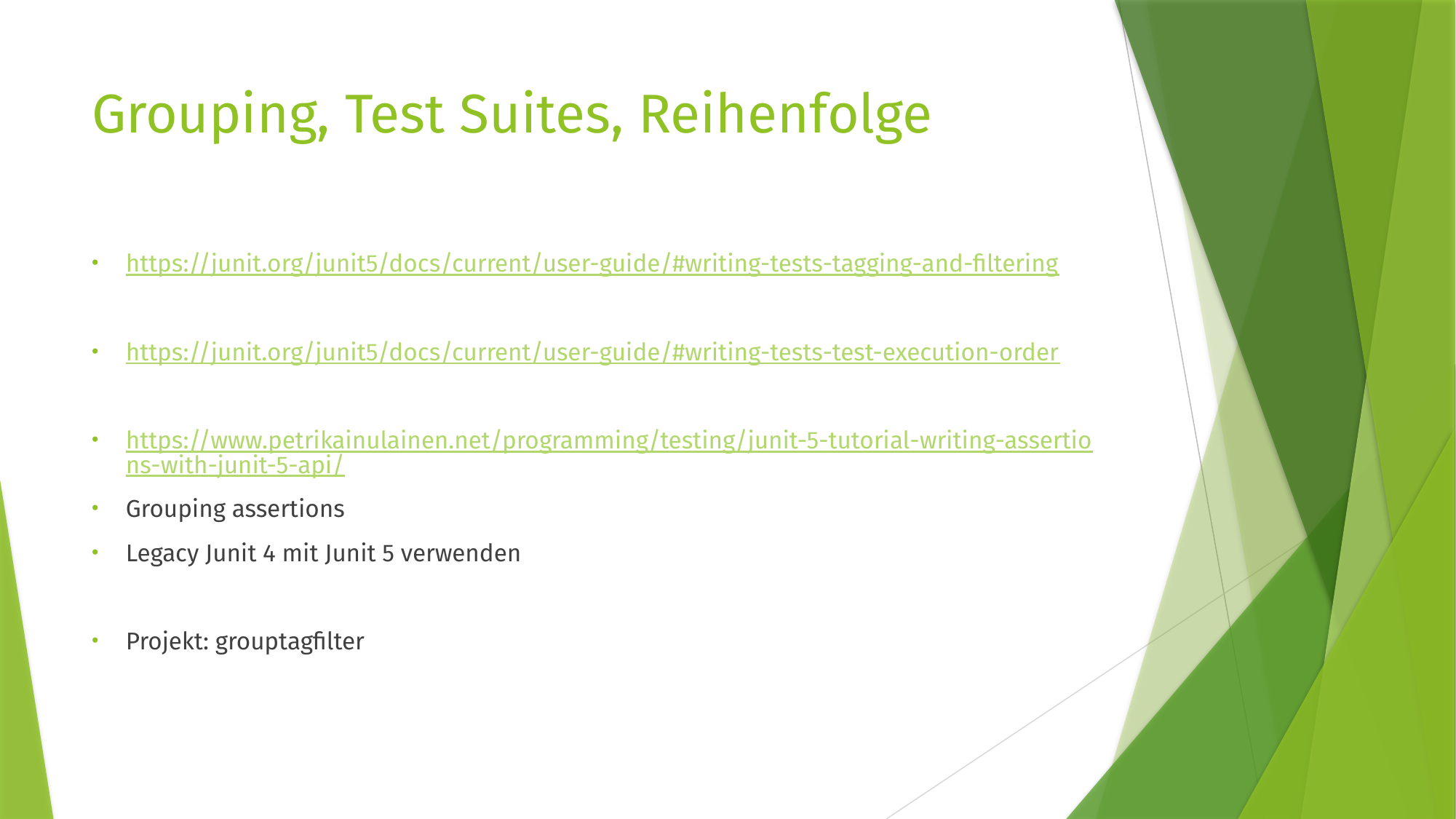

# Grouping, Test Suites, Reihenfolge
https://junit.org/junit5/docs/current/user-guide/#writing-tests-tagging-and-filtering

https://junit.org/junit5/docs/current/user-guide/#writing-tests-test-execution-order

https://www.petrikainulainen.net/programming/testing/junit-5-tutorial-writing-assertions-with-junit-5-api/
Grouping assertions
Legacy Junit 4 mit Junit 5 verwenden

Projekt: grouptagfilter